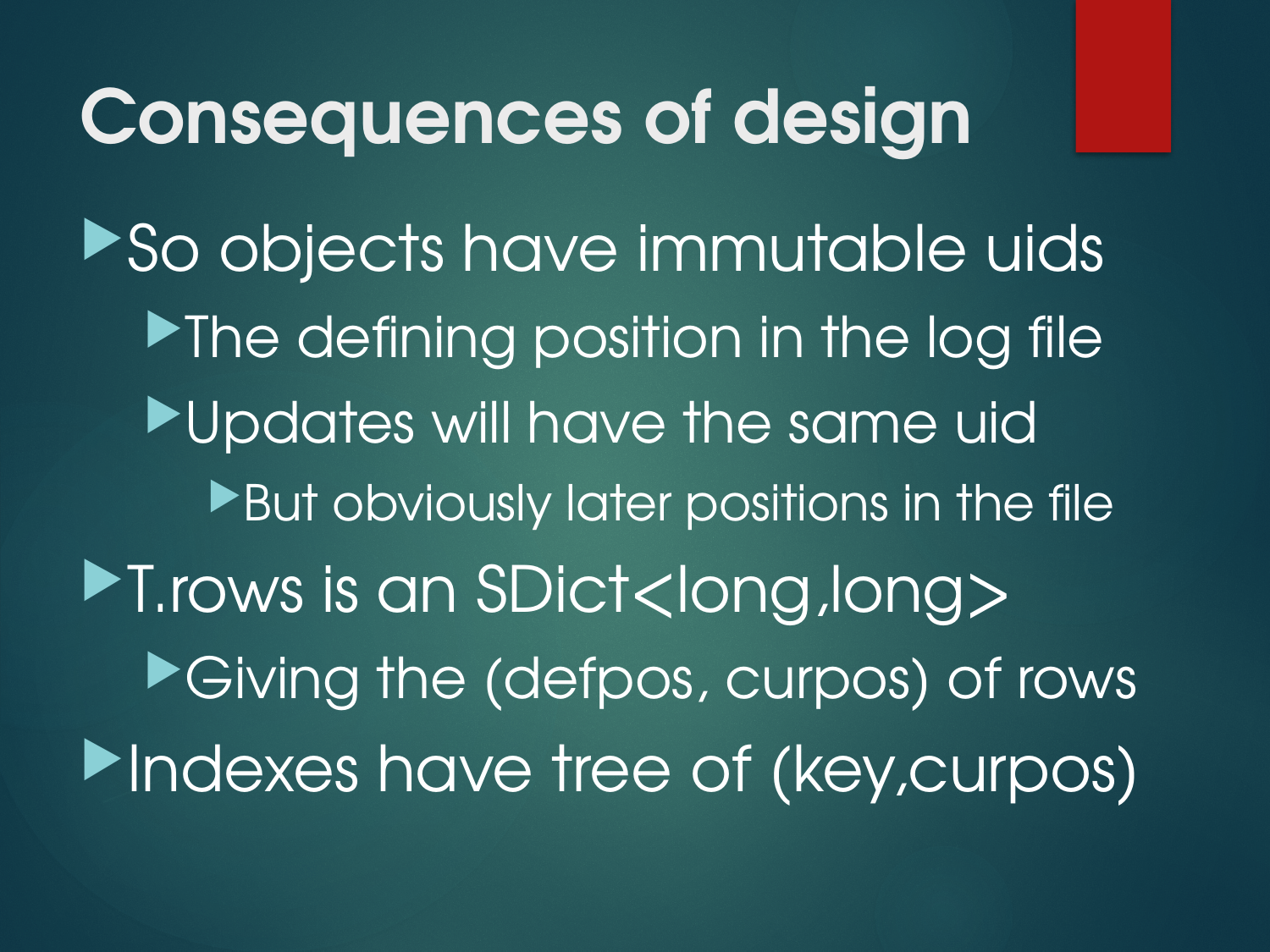

# Consequences of design
So objects have immutable uids
The defining position in the log file
Updates will have the same uid
But obviously later positions in the file
T.rows is an SDict<long,long>
Giving the (defpos, curpos) of rows
Indexes have tree of (key,curpos)